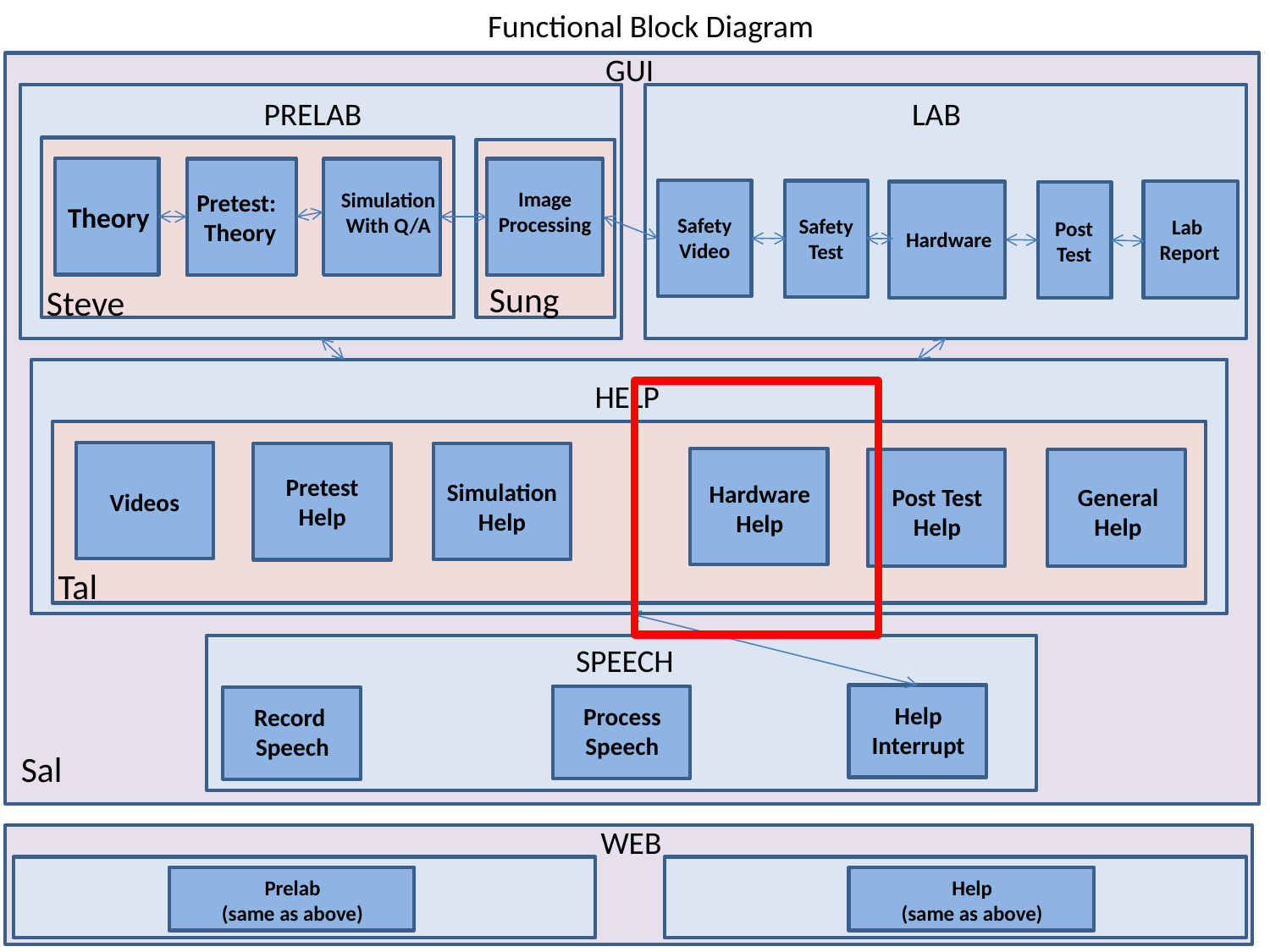

Functional Block Diagram
GUI

PRELAB
LAB

Image
Processing
Simulation
With Q/A

Pretest:
Theory

Theory
Safety
Video
Safety
Test
Lab
Report
Post
Test
Hardware
Sung
Steve

HELP

Pretest
Help
Simulation
Help
Hardware
Help
Post Test
Help
General
Help
Videos
Tal
SPEECH

Help
Interrupt
Process
Speech
Record
Speech
Sal
WEB

Help
(same as above)
Prelab
(same as above)